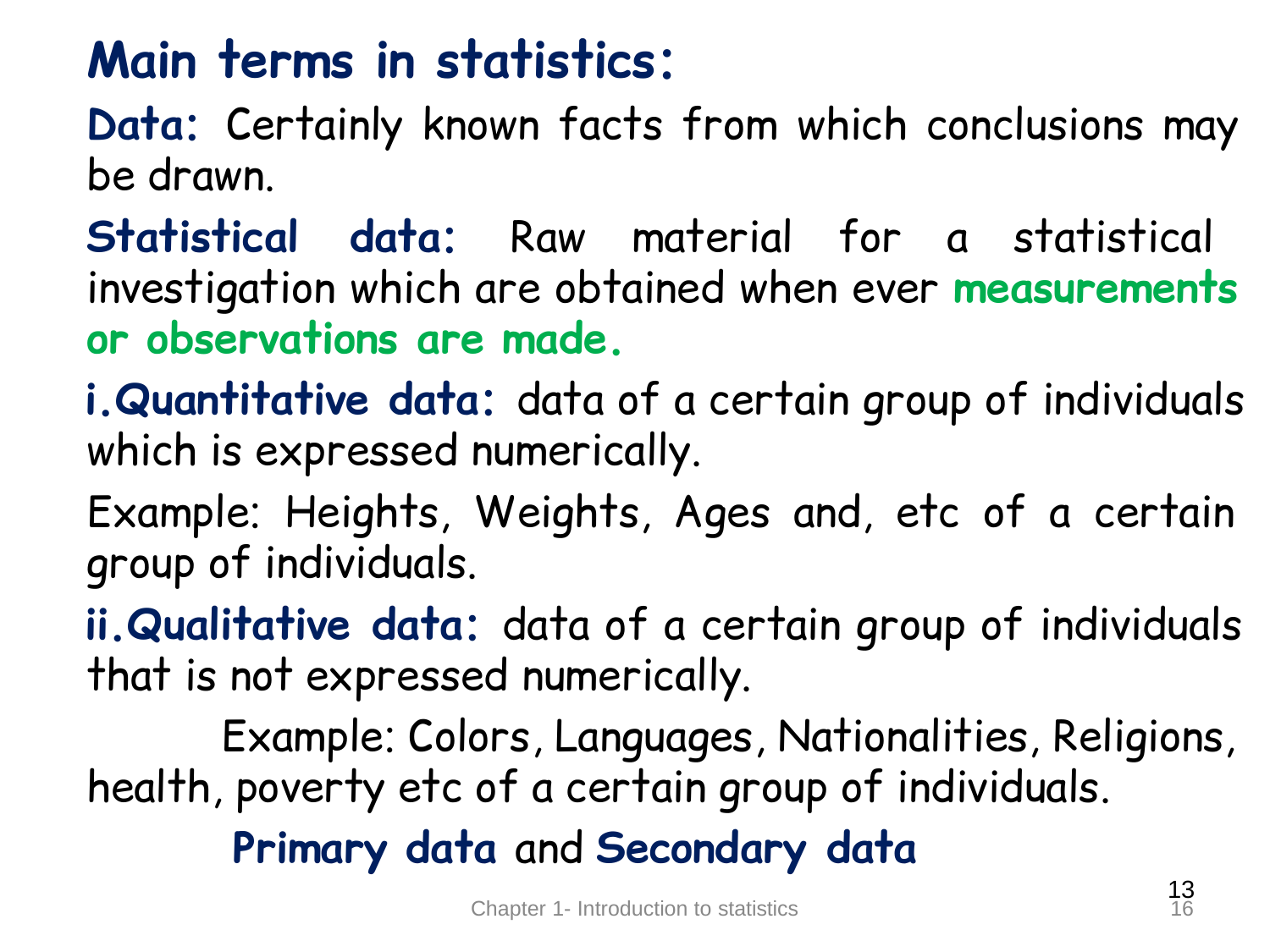

# Main terms in statistics:
Data: Certainly known facts from which conclusions may  be drawn.
Statistical data: Raw material for a statistical  investigation which are obtained when ever measurements  or observations are made.
Quantitative data: data of a certain group of individuals  which is expressed numerically.
Example: Heights, Weights, Ages and, etc of a certain  group of individuals.
Qualitative data: data of a certain group of individuals  that is not expressed numerically.
Example: Colors, Languages, Nationalities, Religions,  health, poverty etc of a certain group of individuals.
Primary data and Secondary data
13
16
Chapter 1- Introduction to statistics